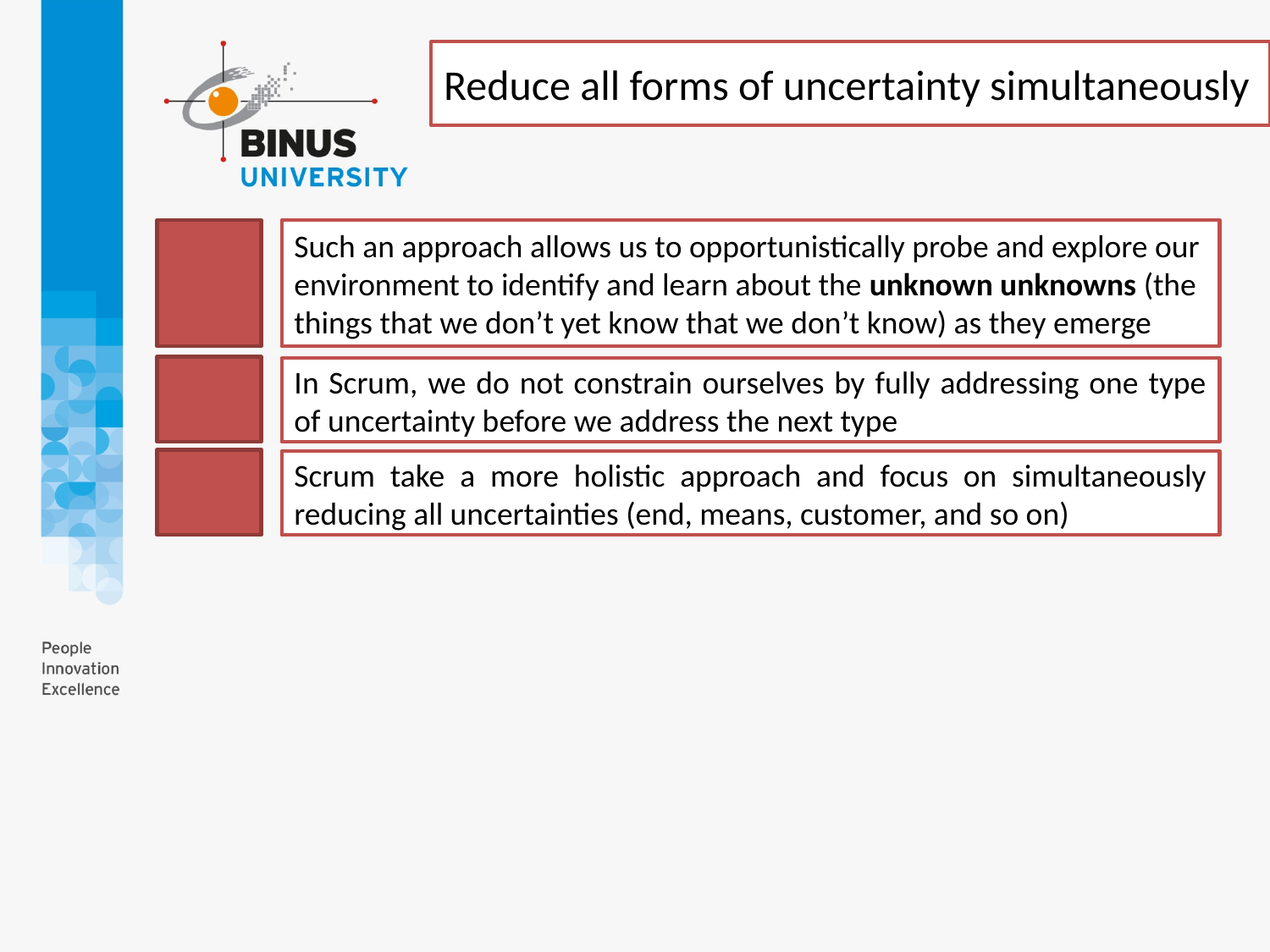

Reduce all forms of uncertainty simultaneously

Such an approach allows us to opportunistically probe and explore our environment to identify and learn about the unknown unknowns (the things that we don’t yet know that we don’t know) as they emerge

In Scrum, we do not constrain ourselves by fully addressing one type of uncertainty before we address the next type

Scrum take a more holistic approach and focus on simultaneously reducing all uncertainties (end, means, customer, and so on)